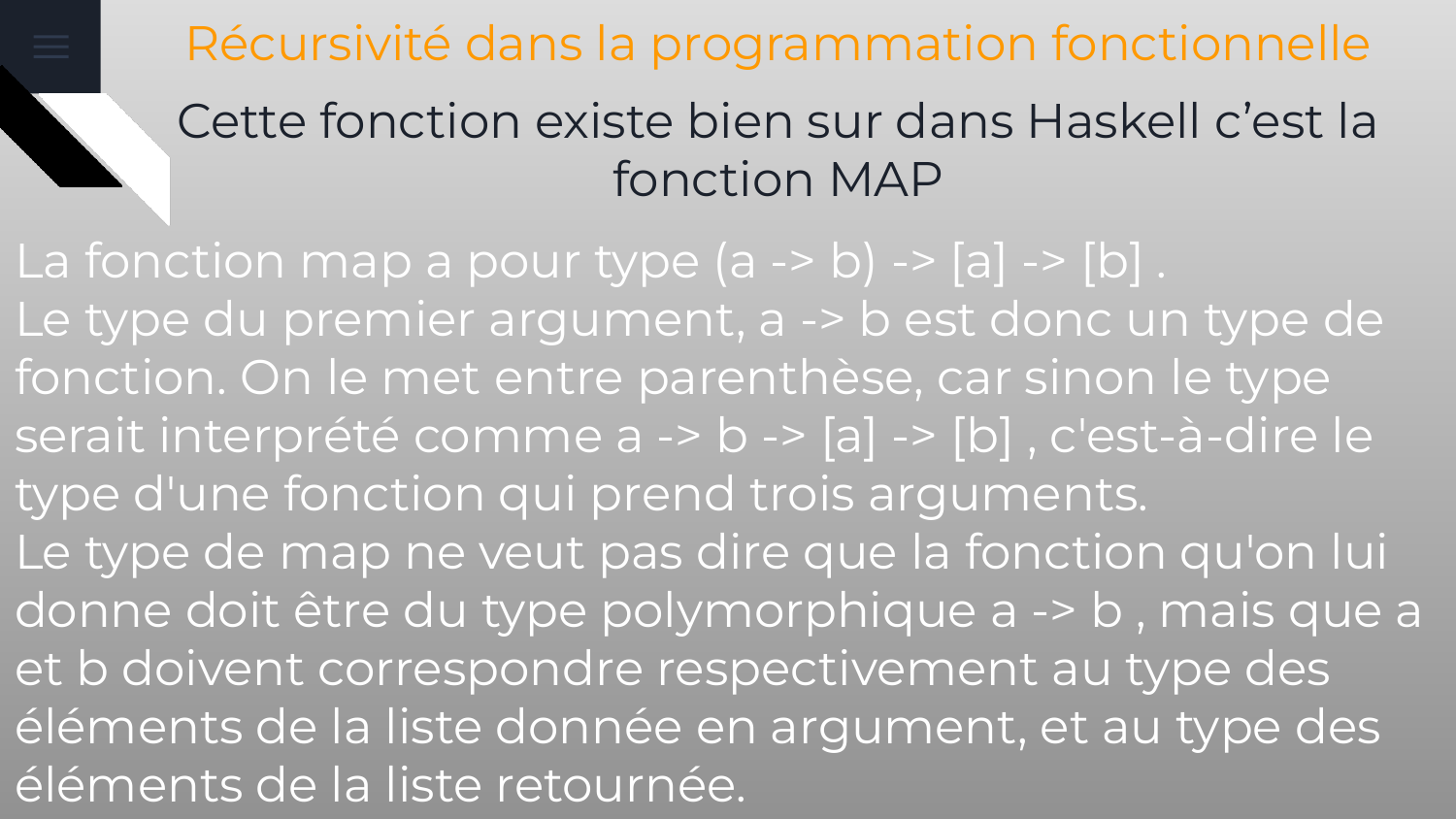

# Récursivité dans la programmation fonctionnelle

Cette fonction existe bien sur dans Haskell c’est la fonction MAP

La fonction map a pour type (a -> b) -> [a] -> [b] .
Le type du premier argument, a -> b est donc un type de fonction. On le met entre parenthèse, car sinon le type serait interprété comme a -> b -> [a] -> [b] , c'est-à-dire le type d'une fonction qui prend trois arguments.
Le type de map ne veut pas dire que la fonction qu'on lui donne doit être du type polymorphique a -> b , mais que a et b doivent correspondre respectivement au type des éléments de la liste donnée en argument, et au type des éléments de la liste retournée.